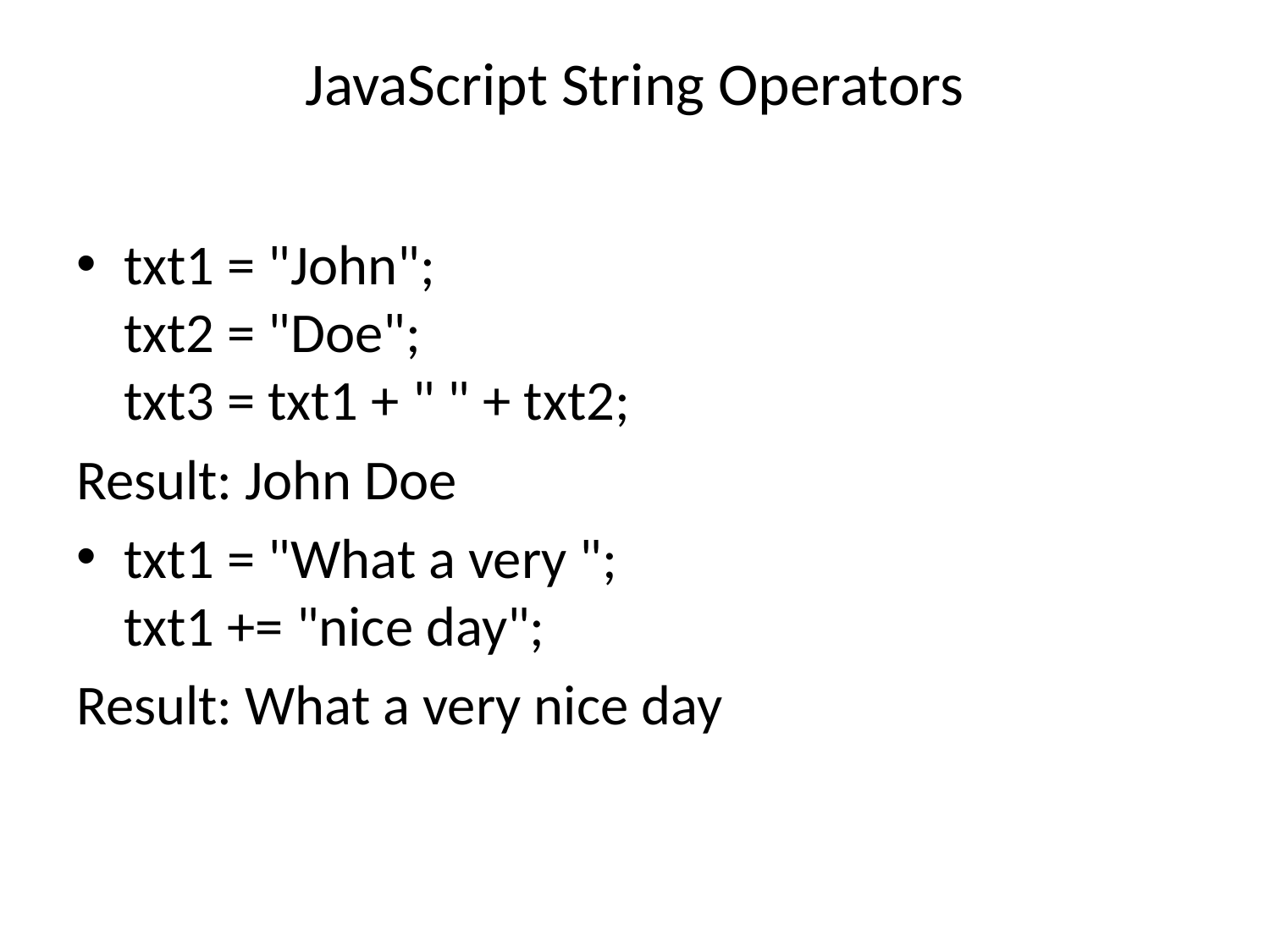

# JavaScript String Operators
txt1 = "John";
txt2 = "Doe";
txt3 = txt1 + " " + txt2;
Result: John Doe
txt1 = "What a very ";
txt1 += "nice day";
Result: What a very nice day